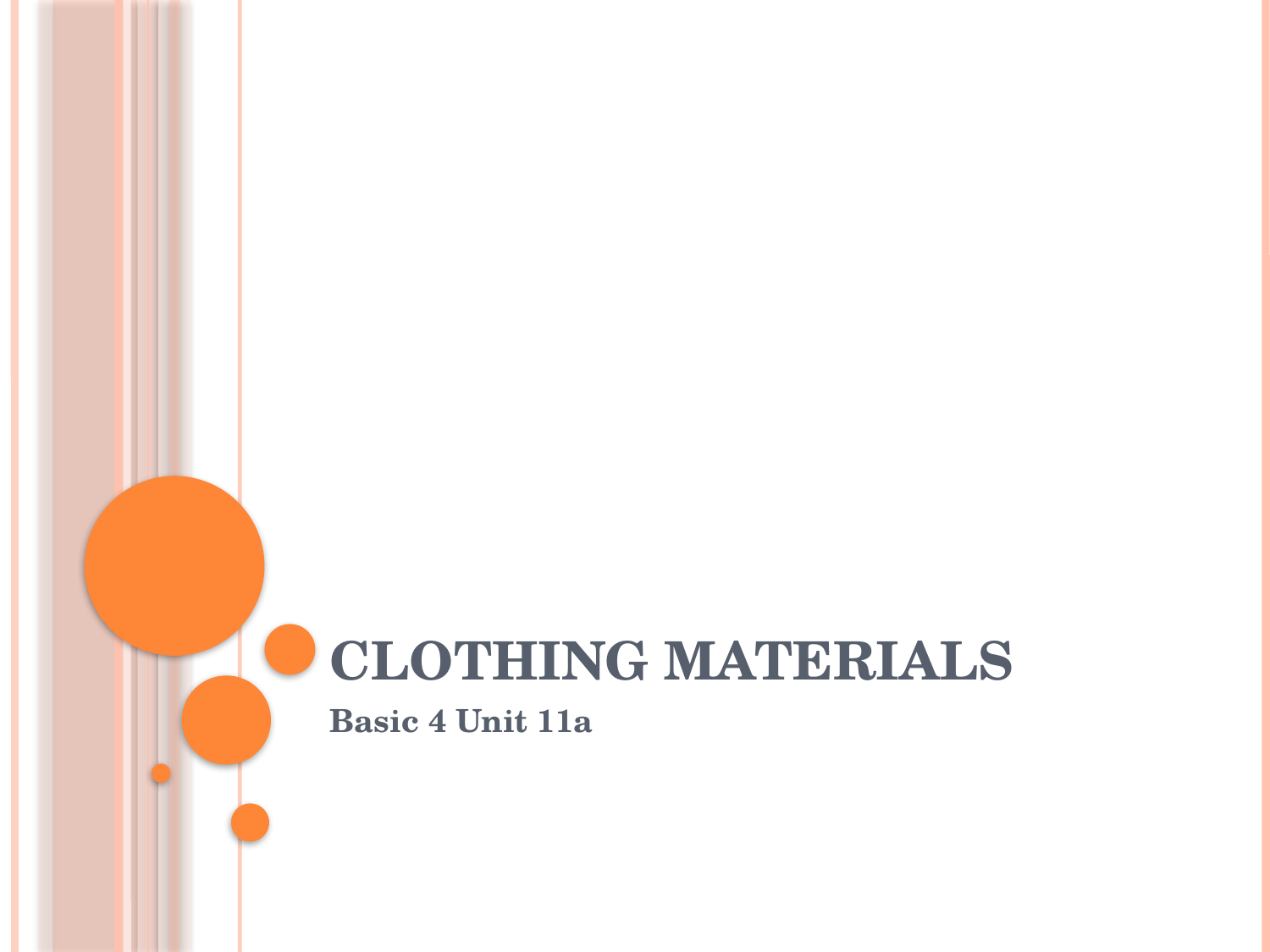

# Clothing materials
Basic 4 Unit 11a